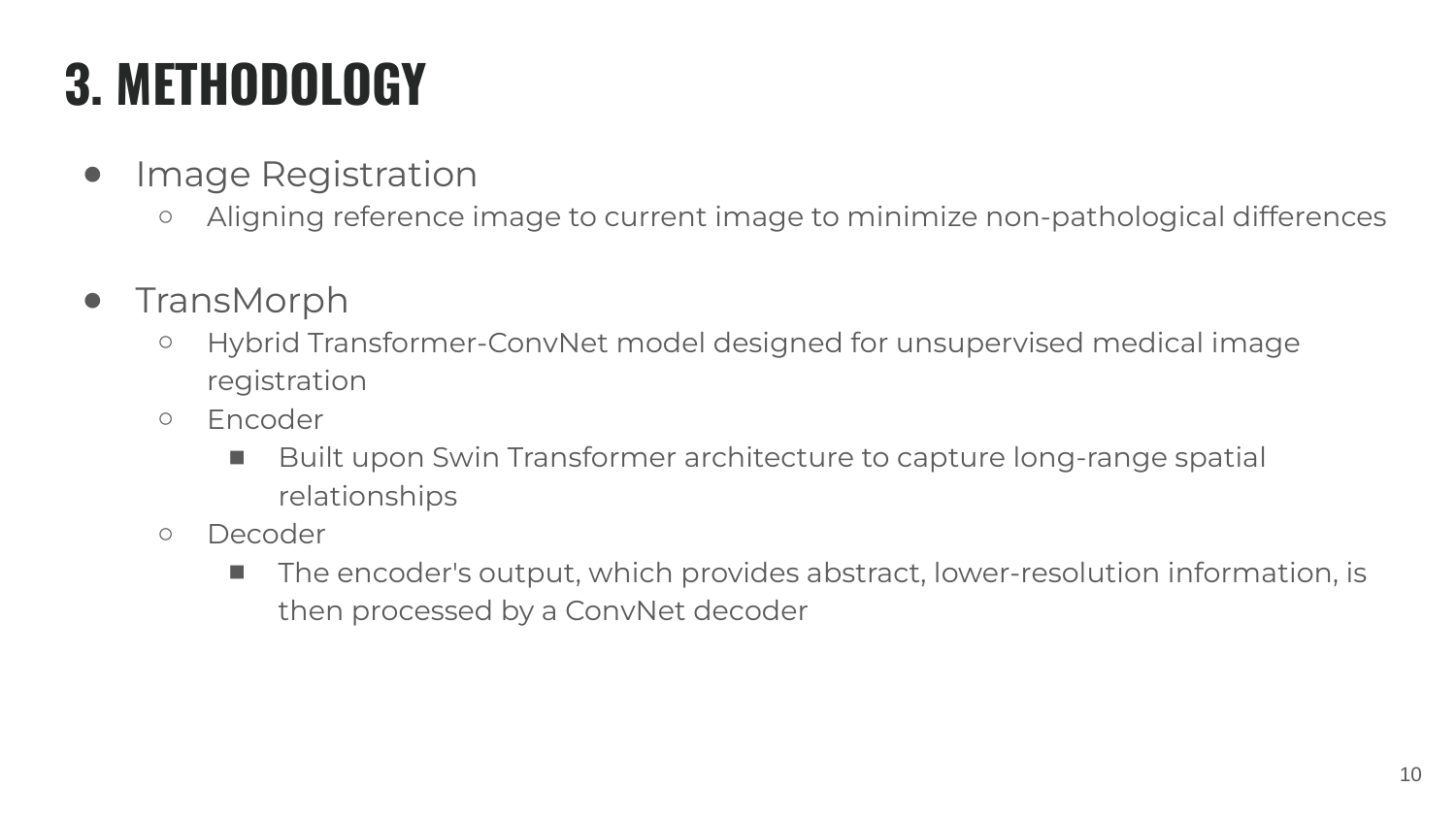

# 3. METHODOLOGY
Image Registration
Aligning reference image to current image to minimize non-pathological differences

TransMorph
Hybrid Transformer-ConvNet model designed for unsupervised medical image registration
Encoder
Built upon Swin Transformer architecture to capture long-range spatial relationships
Decoder
The encoder's output, which provides abstract, lower-resolution information, is then processed by a ConvNet decoder
10